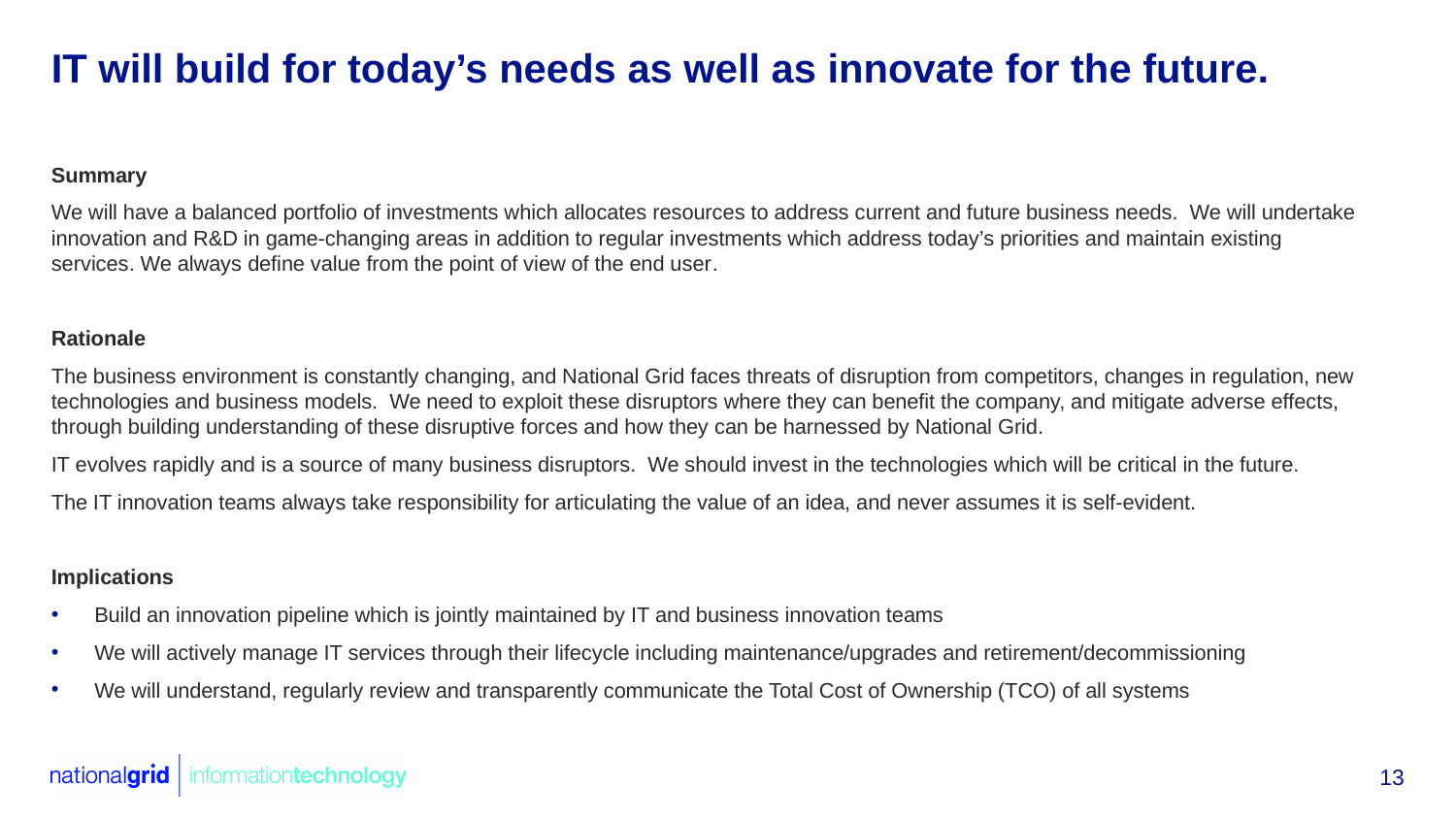

IT will build for today’s needs as well as innovate for the future.
Summary
We will have a balanced portfolio of investments which allocates resources to address current and future business needs.  We will undertake innovation and R&D in game-changing areas in addition to regular investments which address today’s priorities and maintain existing services. We always define value from the point of view of the end user.

Rationale
The business environment is constantly changing, and National Grid faces threats of disruption from competitors, changes in regulation, new technologies and business models.  We need to exploit these disruptors where they can benefit the company, and mitigate adverse effects, through building understanding of these disruptive forces and how they can be harnessed by National Grid.
IT evolves rapidly and is a source of many business disruptors.  We should invest in the technologies which will be critical in the future.
The IT innovation teams always take responsibility for articulating the value of an idea, and never assumes it is self-evident.

Implications
Build an innovation pipeline which is jointly maintained by IT and business innovation teams
We will actively manage IT services through their lifecycle including maintenance/upgrades and retirement/decommissioning
We will understand, regularly review and transparently communicate the Total Cost of Ownership (TCO) of all systems